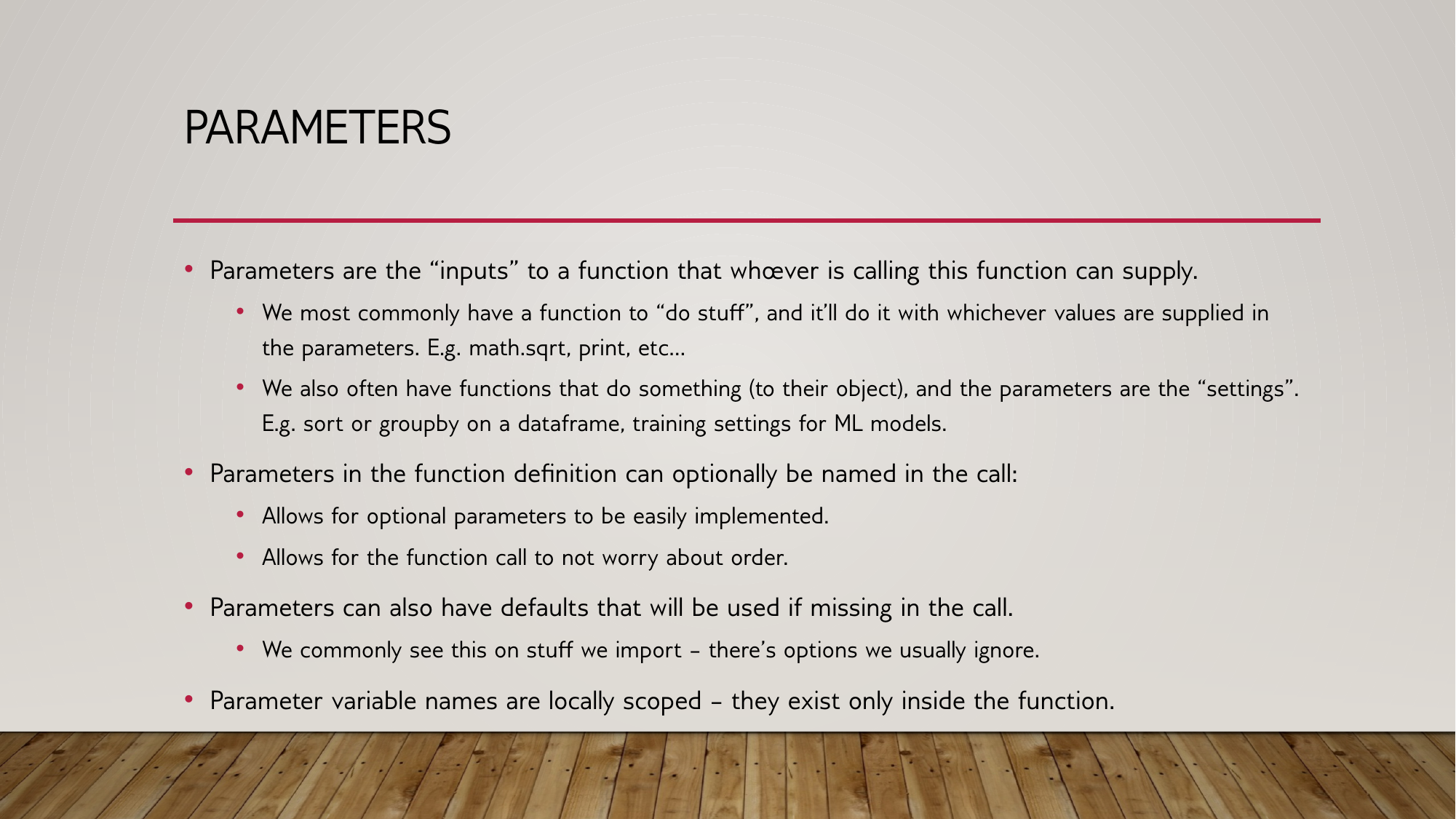

# Parameters
Parameters are the “inputs” to a function that whoever is calling this function can supply.
We most commonly have a function to “do stuff”, and it’ll do it with whichever values are supplied in the parameters. E.g. math.sqrt, print, etc…
We also often have functions that do something (to their object), and the parameters are the “settings”. E.g. sort or groupby on a dataframe, training settings for ML models.
Parameters in the function definition can optionally be named in the call:
Allows for optional parameters to be easily implemented.
Allows for the function call to not worry about order.
Parameters can also have defaults that will be used if missing in the call.
We commonly see this on stuff we import – there’s options we usually ignore.
Parameter variable names are locally scoped – they exist only inside the function.